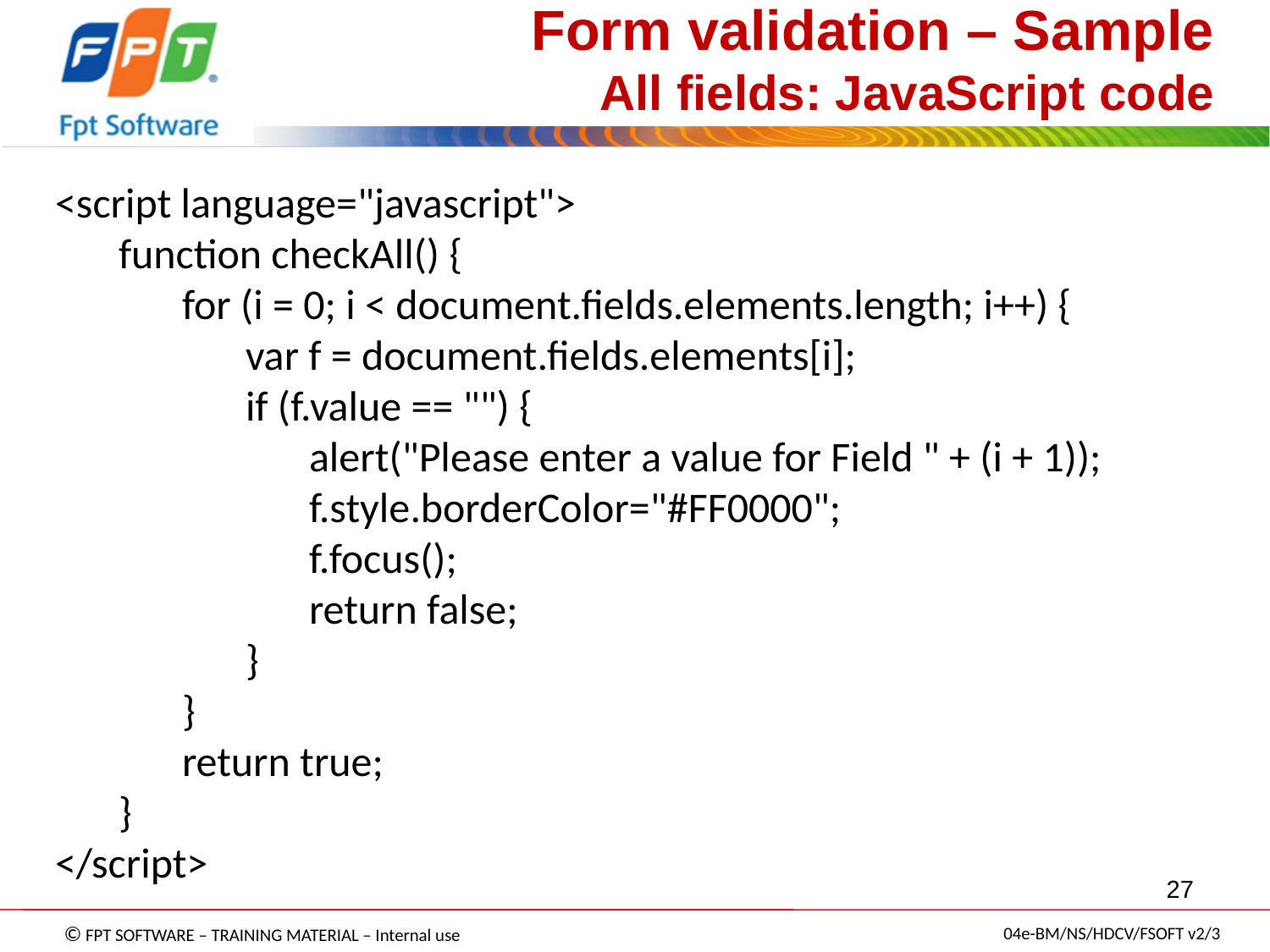

Form validation – Sample
All fields: JavaScript code
<script language="javascript">
function checkAll() {
for (i = 0; i < document.fields.elements.length; i++) {
var f = document.fields.elements[i];
if (f.value == "") {
alert("Please enter a value for Field " + (i + 1));
f.style.borderColor="#FF0000";
f.focus();
return false;
}
}
return true;
}
</script>
27